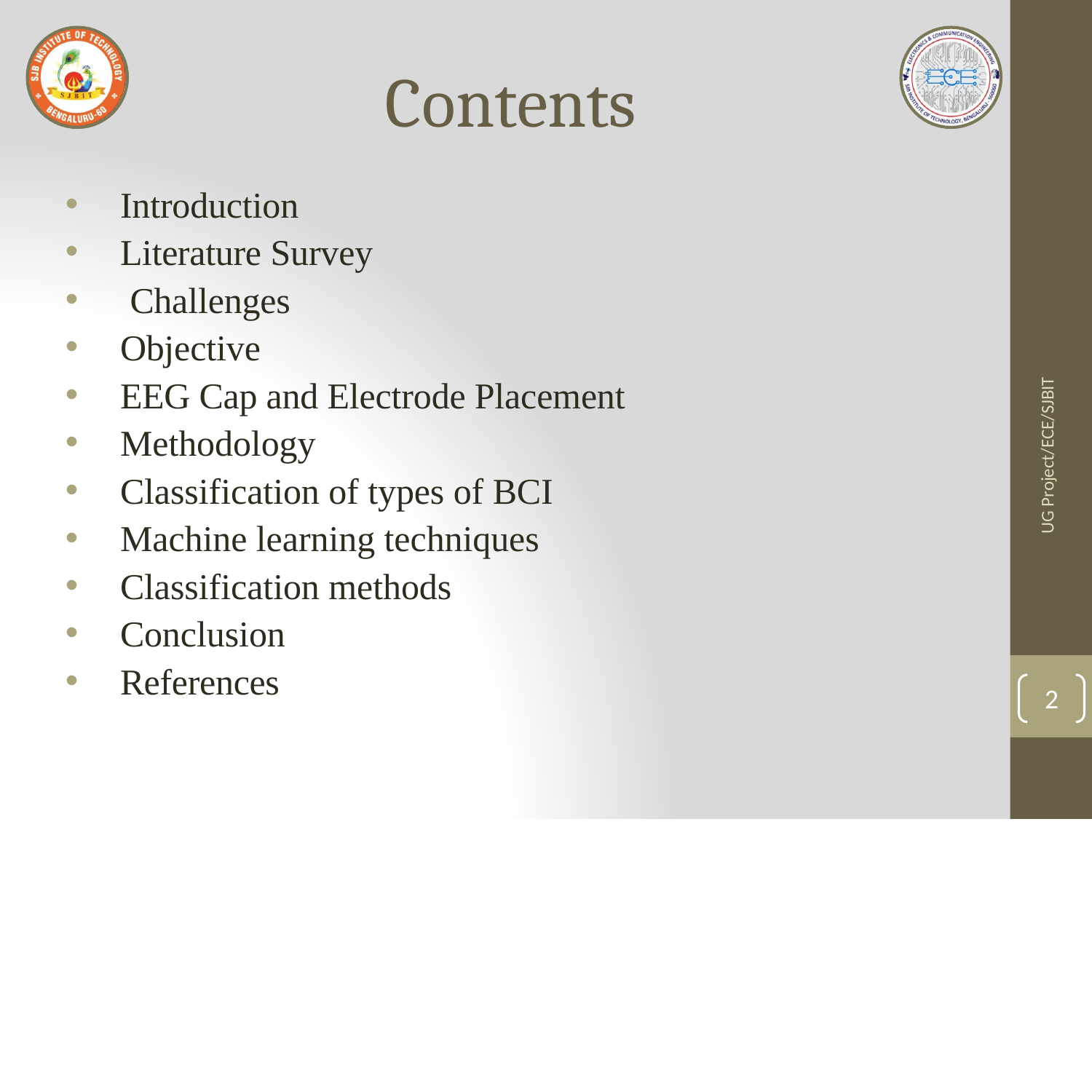

# Contents
Introduction
Literature Survey
 Challenges
Objective
EEG Cap and Electrode Placement
Methodology
Classification of types of BCI
Machine learning techniques
Classification methods
Conclusion
References
UG Project/ECE/SJBIT

2